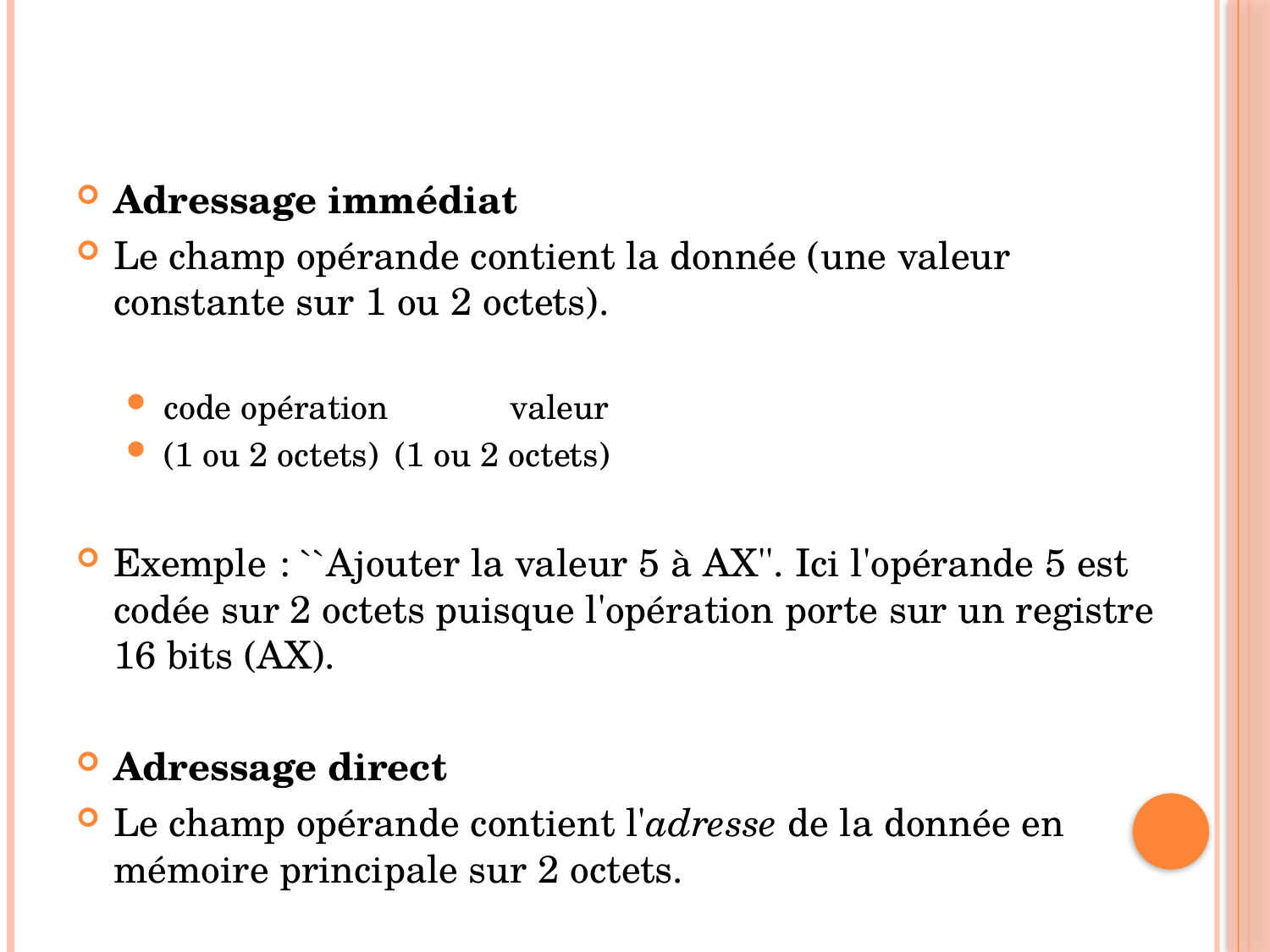

#
Adressage immédiat
Le champ opérande contient la donnée (une valeur constante sur 1 ou 2 octets).

code opération 		valeur
(1 ou 2 octets) 		(1 ou 2 octets)

Exemple : ``Ajouter la valeur 5 à AX''. Ici l'opérande 5 est codée sur 2 octets puisque l'opération porte sur un registre 16 bits (AX).

Adressage direct
Le champ opérande contient l'adresse de la donnée en mémoire principale sur 2 octets.